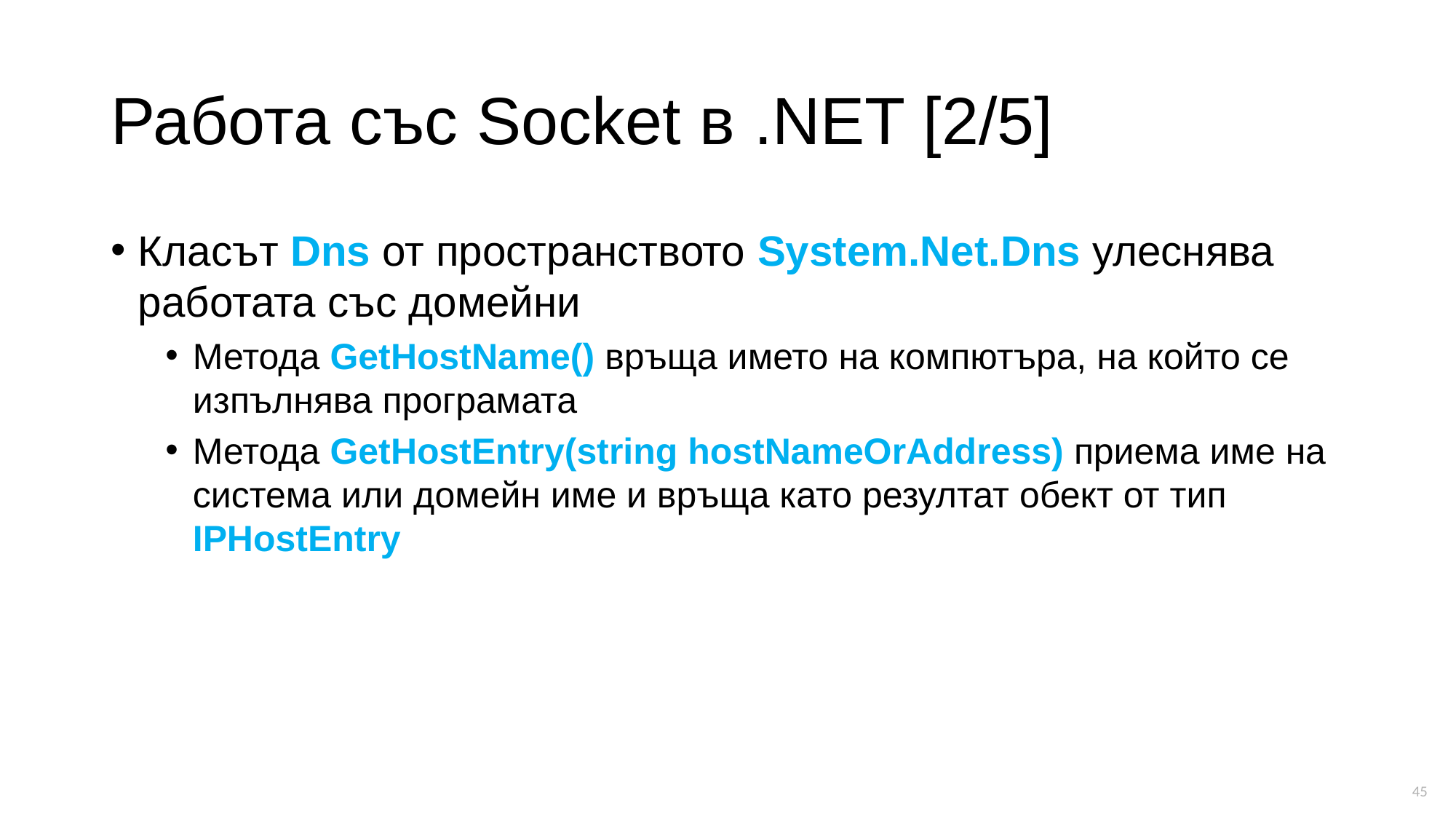

# Работа със Socket в .NET [2/5]
Класът Dns от пространството System.Net.Dns улеснява работата със домейни
Метода GetHostName() връща името на компютъра, на който се изпълнява програмата
Метода GetHostEntry(string hostNameOrAddress) приема име на система или домейн име и връща като резултат обект от тип IPHostEntry
45